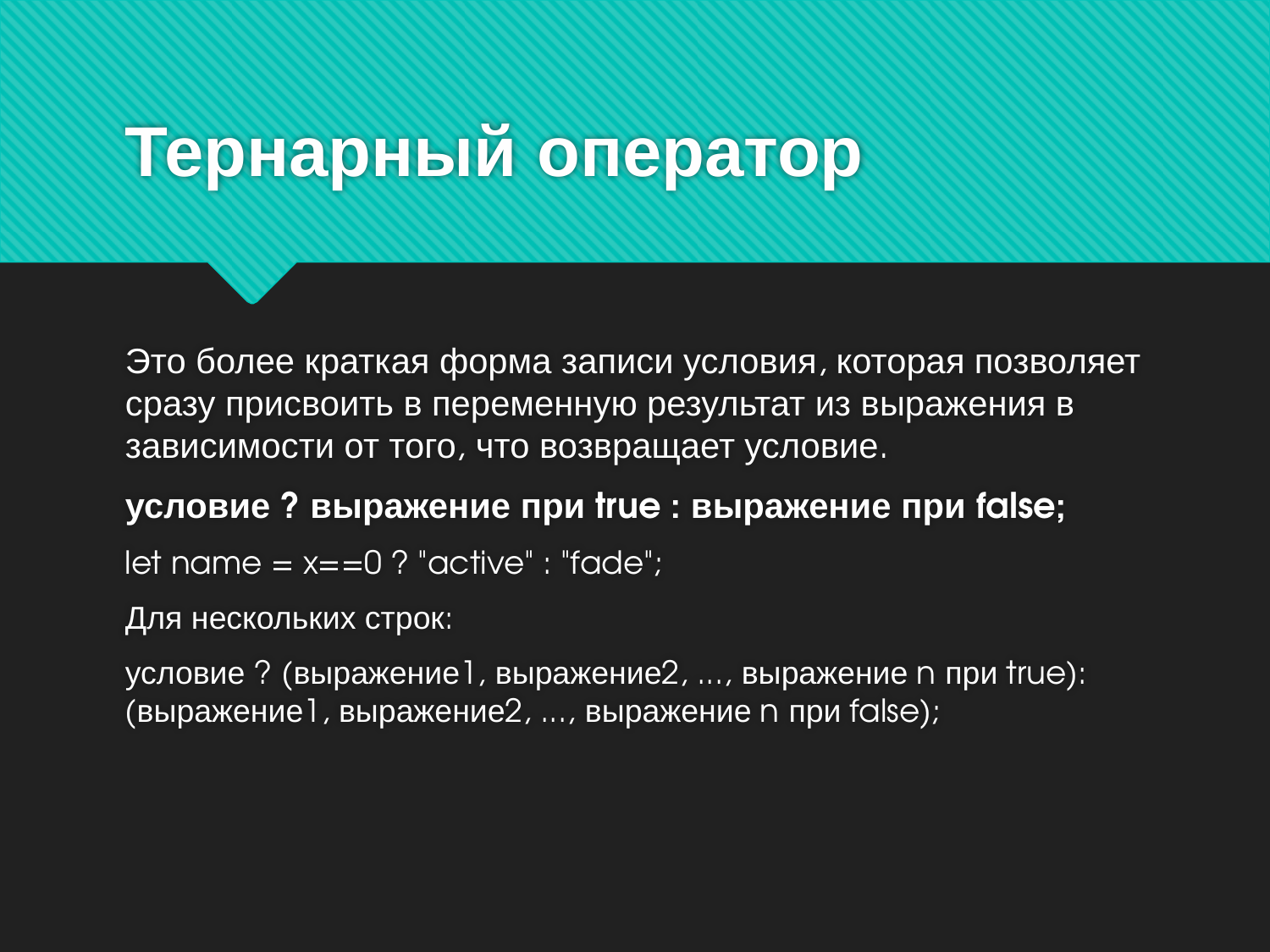

# Тернарный оператор
Это более краткая форма записи условия, которая позволяет сразу присвоить в переменную результат из выражения в зависимости от того, что возвращает условие.
условие ? выражение при true : выражение при false;
let name = x==0 ? "active" : "fade";
Для нескольких строк:
условие ? (выражение1, выражение2, ..., выражение n при true): (выражение1, выражение2, ..., выражение n при false);